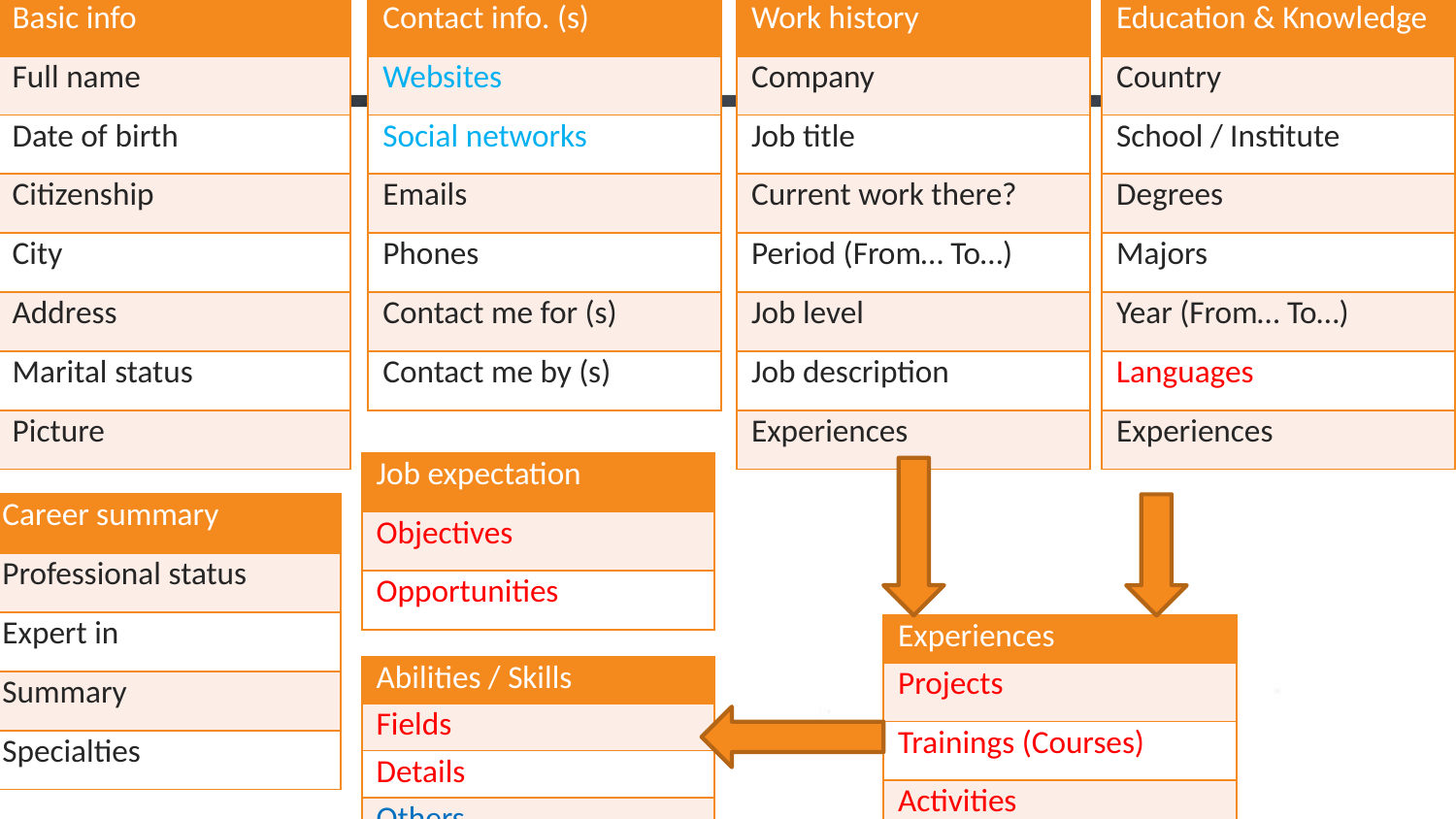

| Basic info |
| --- |
| Full name |
| Date of birth |
| Citizenship |
| City |
| Address |
| Marital status |
| Picture |
| Contact info. (s) |
| --- |
| Websites |
| Social networks |
| Emails |
| Phones |
| Contact me for (s) |
| Contact me by (s) |
| Work history |
| --- |
| Company |
| Job title |
| Current work there? |
| Period (From… To…) |
| Job level |
| Job description |
| Experiences |
| Education & Knowledge |
| --- |
| Country |
| School / Institute |
| Degrees |
| Majors |
| Year (From… To…) |
| Languages |
| Experiences |
| Job expectation |
| --- |
| Objectives |
| Opportunities |

| Career summary |
| --- |
| Professional status |
| Expert in |
| Summary |
| Specialties |

| Experiences |
| --- |
| Projects |
| Trainings (Courses) |
| Activities |
| Others |
| Abilities / Skills |
| --- |
| Fields |
| Details |
| Others |